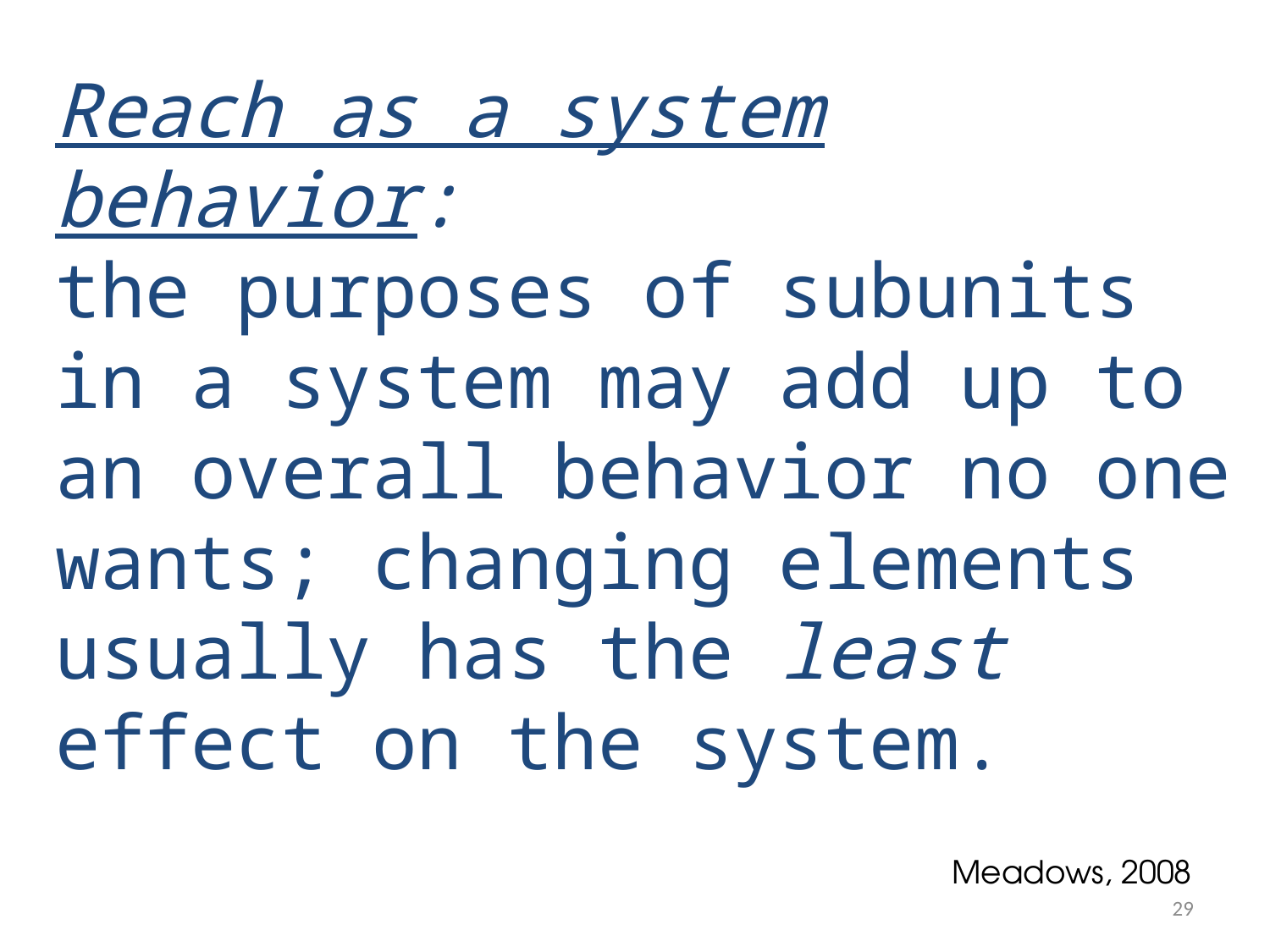

# Reach as a system behavior: the purposes of subunits in a system may add up to an overall behavior no one wants; changing elements usually has the least effect on the system.
Meadows, 2008

29